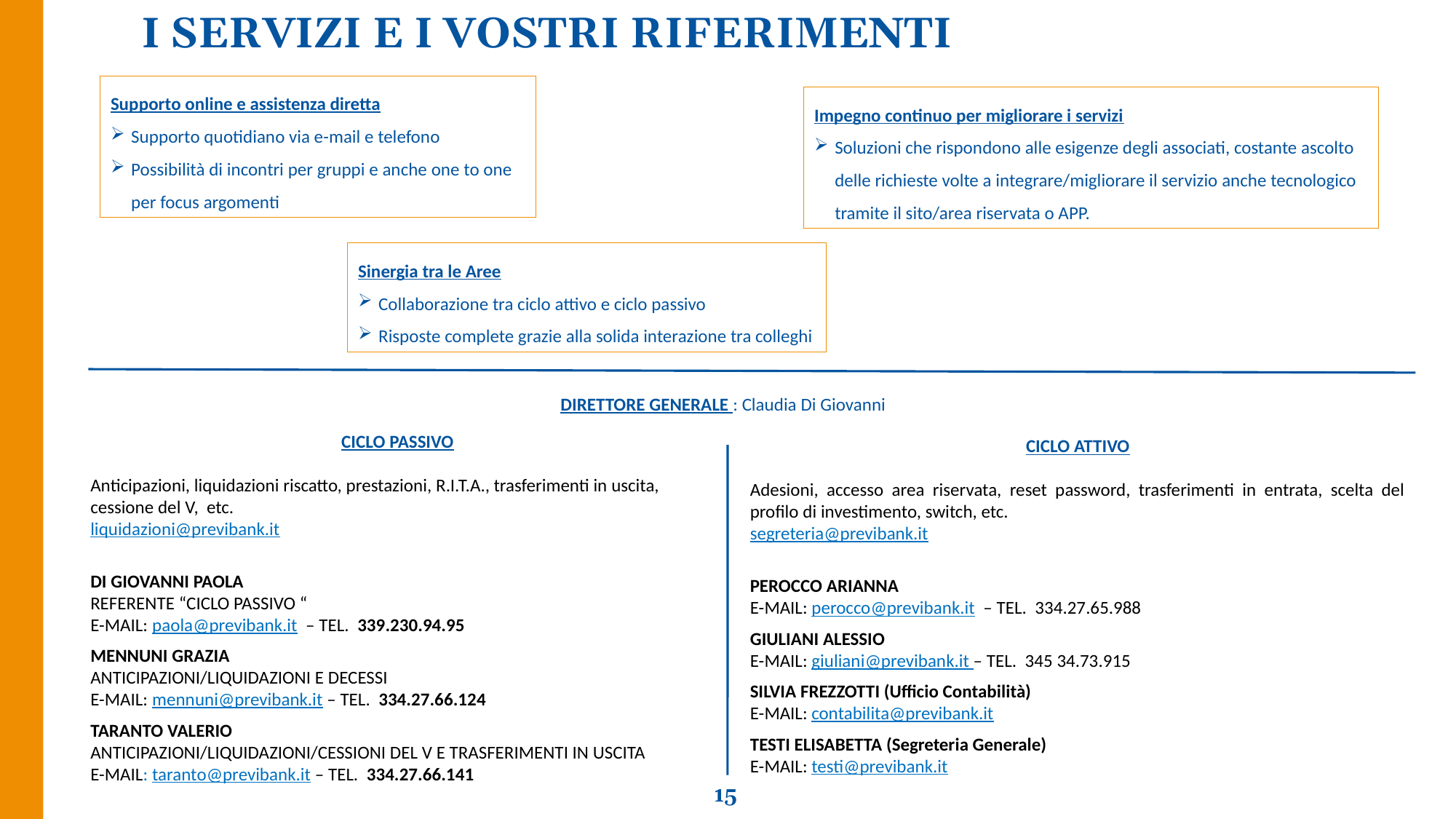

I SERVIZI E I VOSTRI RIFERIMENTI
Supporto online e assistenza diretta
Supporto quotidiano via e-mail e telefono
Possibilità di incontri per gruppi e anche one to one per focus argomenti
Impegno continuo per migliorare i servizi
Soluzioni che rispondono alle esigenze degli associati, costante ascolto delle richieste volte a integrare/migliorare il servizio anche tecnologico tramite il sito/area riservata o APP.
Sinergia tra le Aree
Collaborazione tra ciclo attivo e ciclo passivo
Risposte complete grazie alla solida interazione tra colleghi
DIRETTORE GENERALE : Claudia Di Giovanni

CICLO PASSIVO

Anticipazioni, liquidazioni riscatto, prestazioni, R.I.T.A., trasferimenti in uscita, cessione del V,  etc.
liquidazioni@previbank.it

DI GIOVANNI PAOLA
REFERENTE “CICLO PASSIVO “
E-MAIL: paola@previbank.it  – TEL.  339.230.94.95
MENNUNI GRAZIA
ANTICIPAZIONI/LIQUIDAZIONI E DECESSI
E-MAIL: mennuni@previbank.it – TEL.  334.27.66.124
TARANTO VALERIO
ANTICIPAZIONI/LIQUIDAZIONI/CESSIONI DEL V E TRASFERIMENTI IN USCITA
E-MAIL: taranto@previbank.it – TEL.  334.27.66.141
CICLO ATTIVO

Adesioni, accesso area riservata, reset password, trasferimenti in entrata, scelta del profilo di investimento, switch, etc.
segreteria@previbank.it

PEROCCO ARIANNA
E-MAIL: perocco@previbank.it  – TEL.  334.27.65.988
GIULIANI ALESSIO
E-MAIL: giuliani@previbank.it – TEL.  345 34.73.915
SILVIA FREZZOTTI (Ufficio Contabilità)
E-MAIL: contabilita@previbank.it
TESTI ELISABETTA (Segreteria Generale)
E-MAIL: testi@previbank.it

15